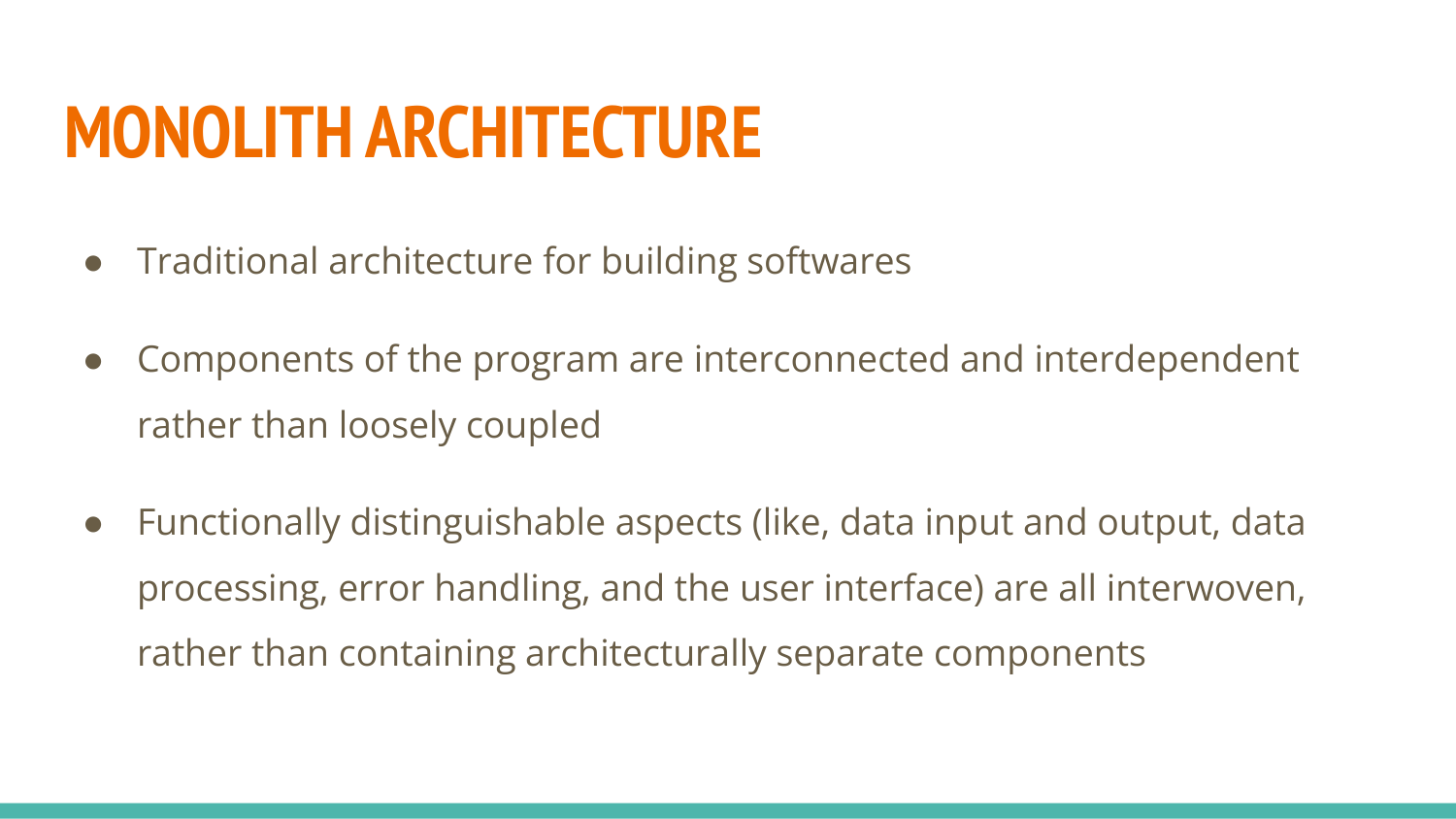

# MONOLITH ARCHITECTURE
Traditional architecture for building softwares
Components of the program are interconnected and interdependent rather than loosely coupled
Functionally distinguishable aspects (like, data input and output, data processing, error handling, and the user interface) are all interwoven, rather than containing architecturally separate components